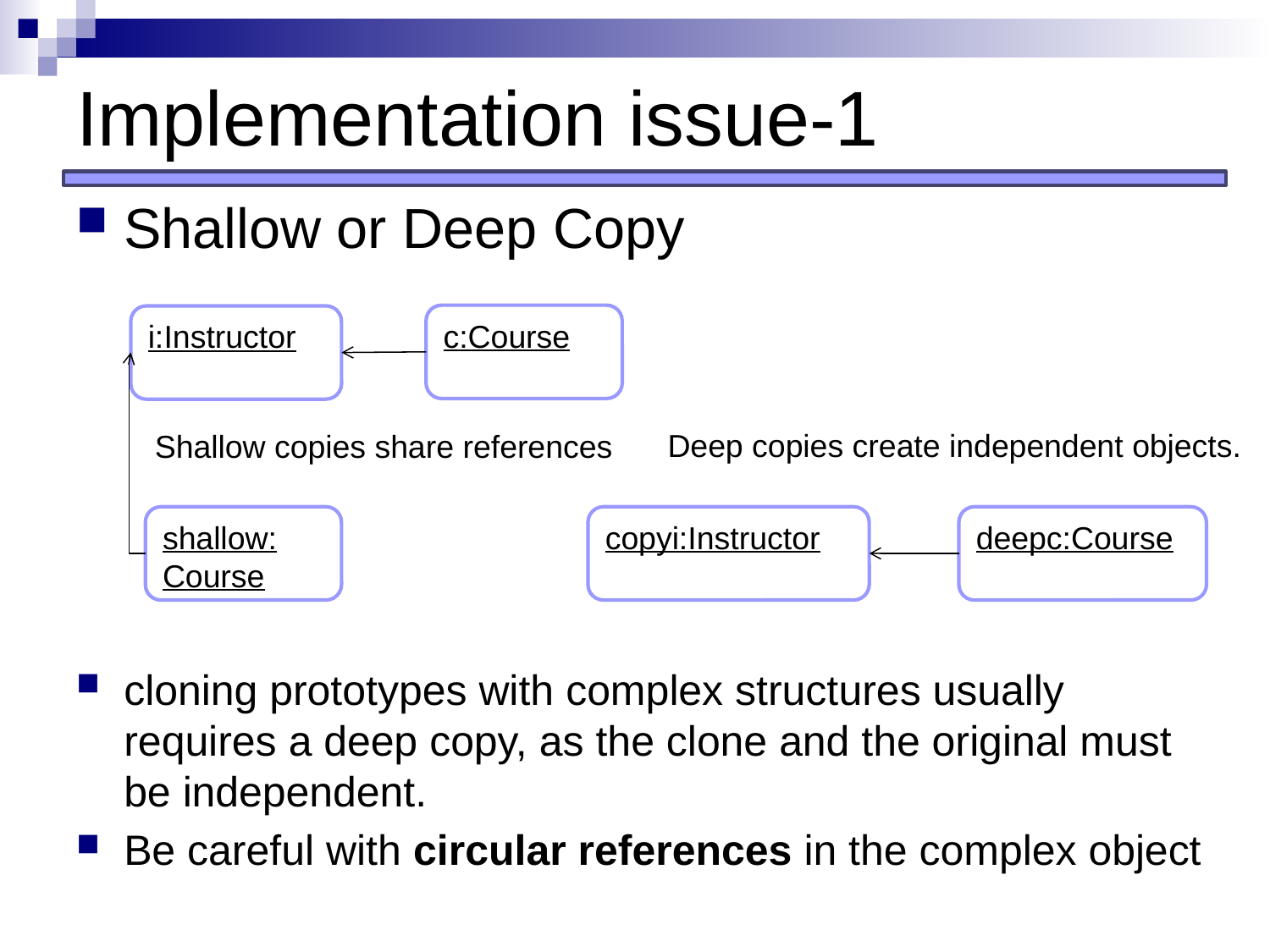

# Implementation issue-1
Shallow or Deep Copy

cloning prototypes with complex structures usually requires a deep copy, as the clone and the original must be independent.
Be careful with circular references in the complex object
c:Course
i:Instructor
Deep copies create independent objects.
Shallow copies share references
shallow:
Course
deepc:Course
copyi:Instructor